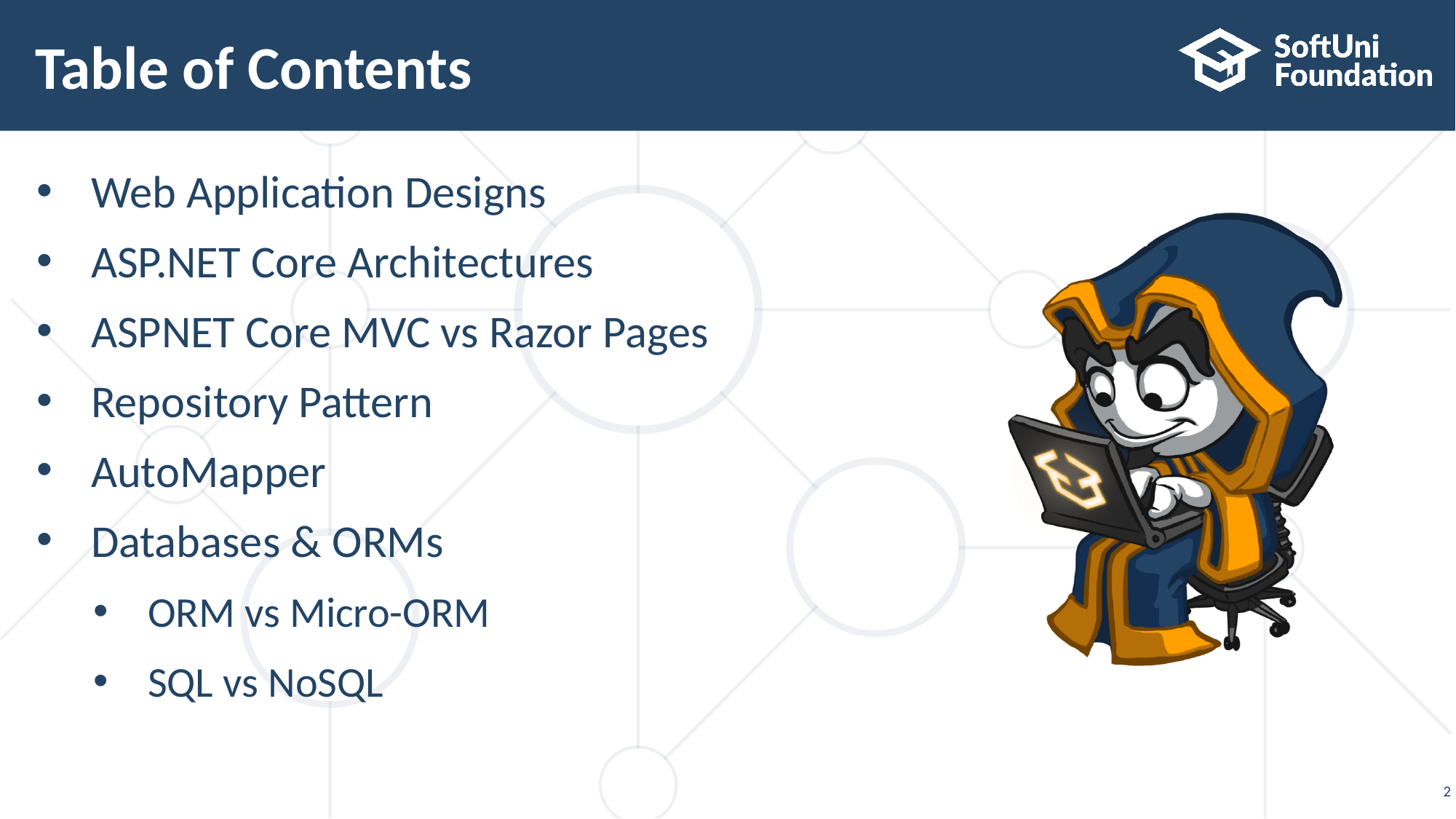

# Table of Contents
Web Application Designs
ASP.NET Core Architectures
ASPNET Core MVC vs Razor Pages
Repository Pattern
AutoMapper
Databases & ORMs
ORM vs Micro-ORM
SQL vs NoSQL
2